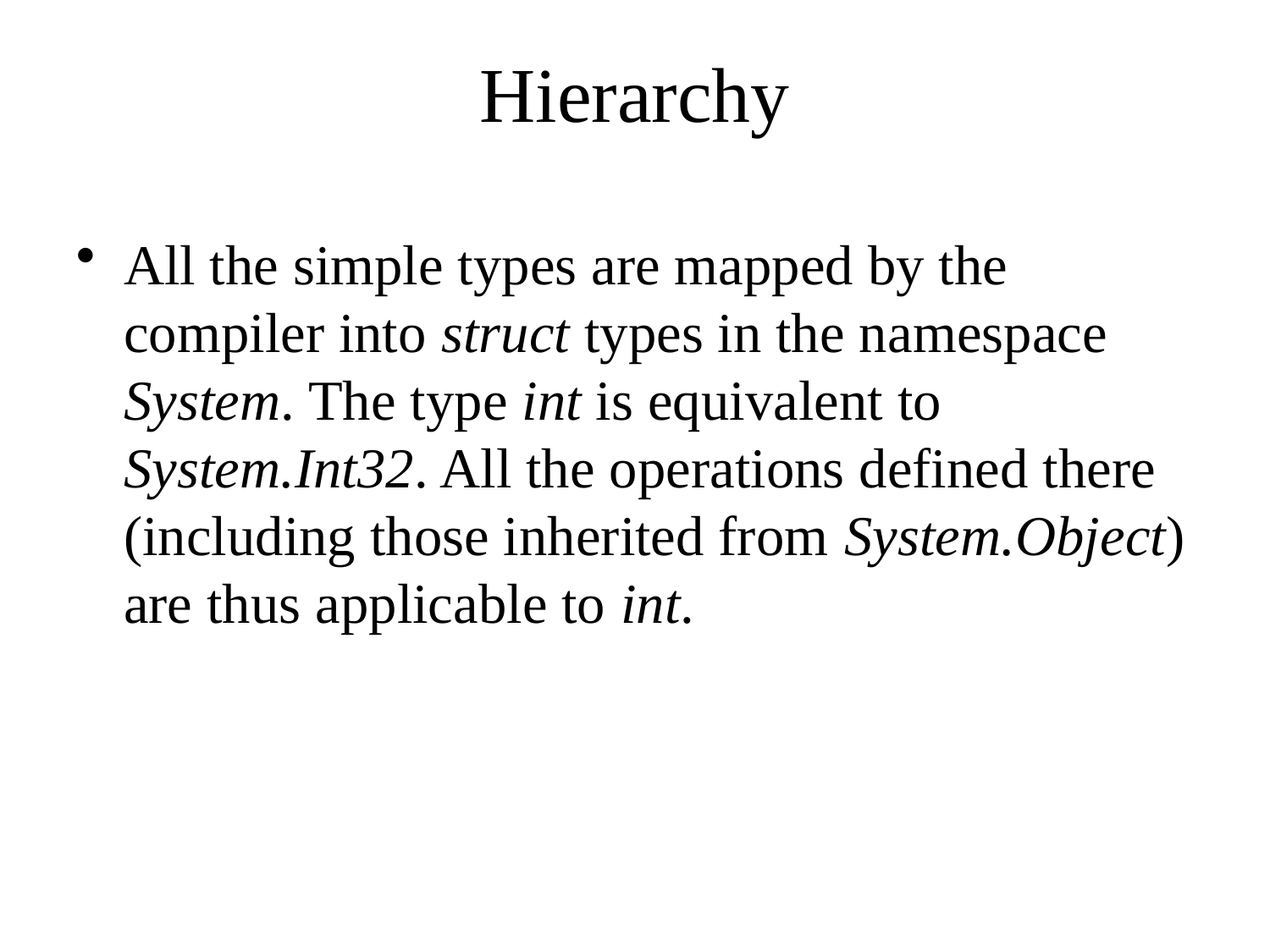

# Hierarchy
All the simple types are mapped by the compiler into struct types in the namespace System. The type int is equivalent to System.Int32. All the operations defined there (including those inherited from System.Object) are thus applicable to int.